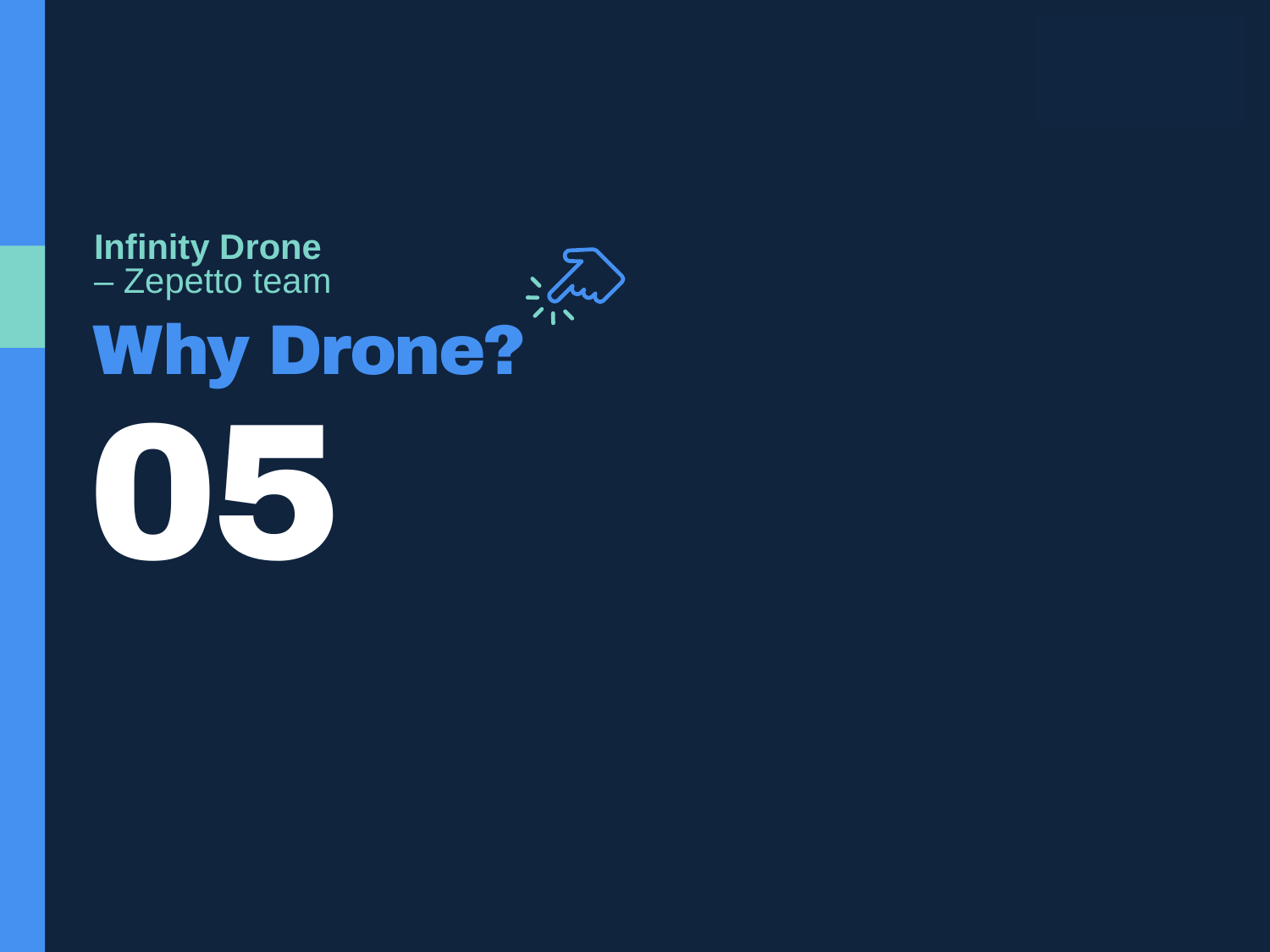

Infinity Drone
– Zepetto team
Why Drone?

05